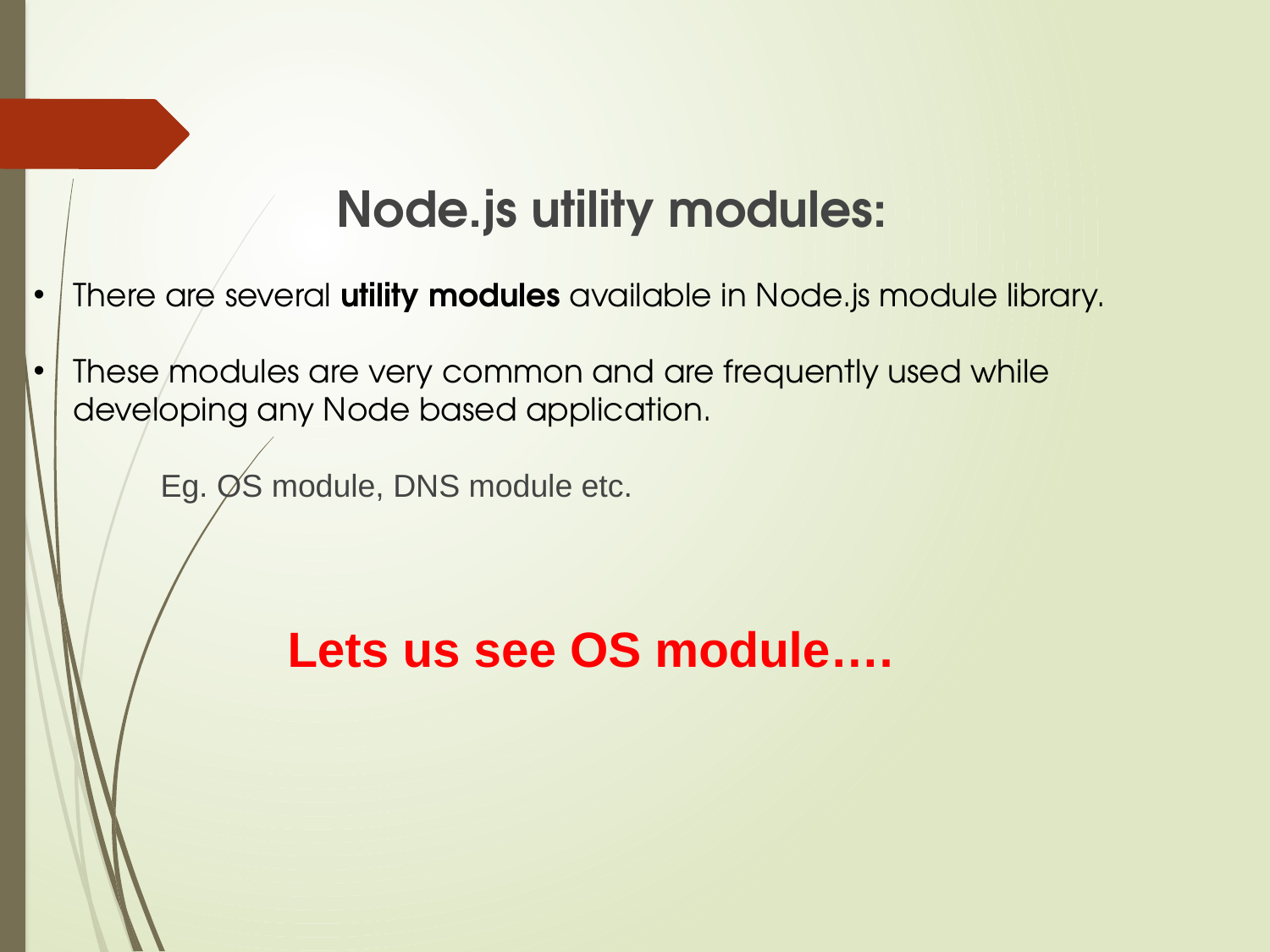

Node.js utility modules:

There are several utility modules available in Node.js module library.

These modules are very common and are frequently used while developing any Node based application.

	Eg. OS module, DNS module etc.

		Lets us see OS module….